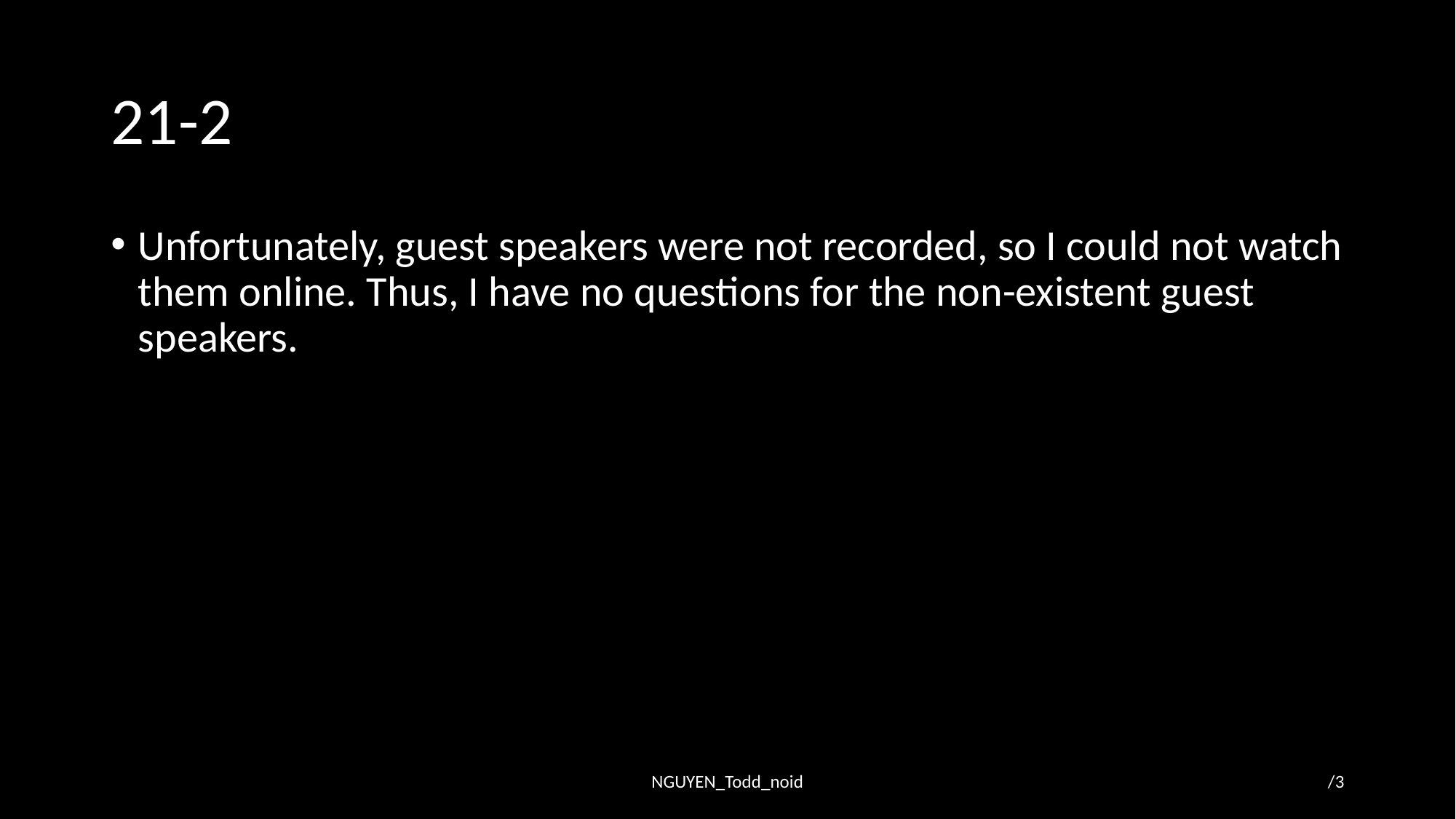

# 21-2
Unfortunately, guest speakers were not recorded, so I could not watch them online. Thus, I have no questions for the non-existent guest speakers.
NGUYEN_Todd_noid
/3